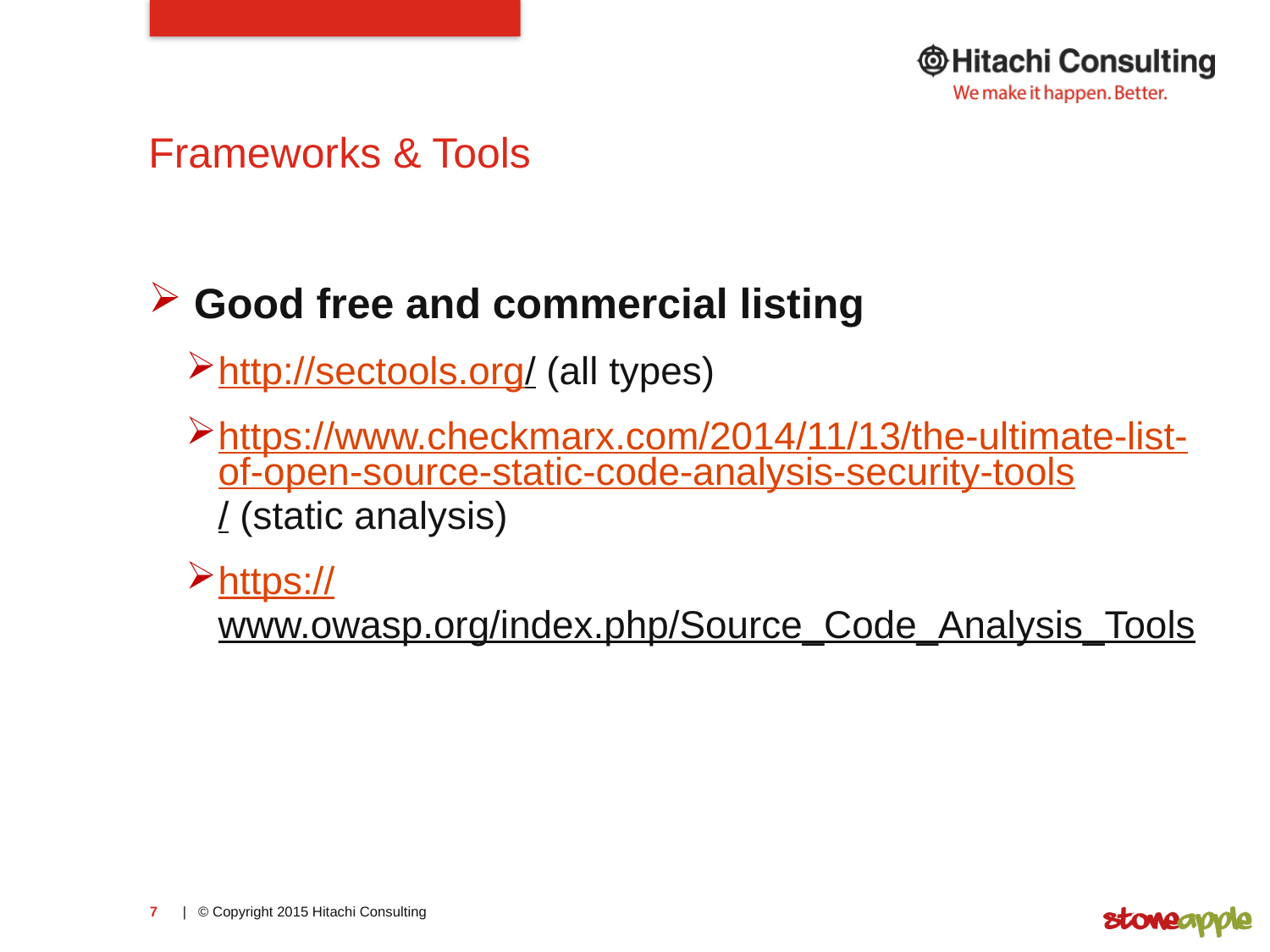

# Frameworks & Tools
 Good free and commercial listing
http://sectools.org/ (all types)
https://www.checkmarx.com/2014/11/13/the-ultimate-list-of-open-source-static-code-analysis-security-tools/ (static analysis)
https://www.owasp.org/index.php/Source_Code_Analysis_Tools